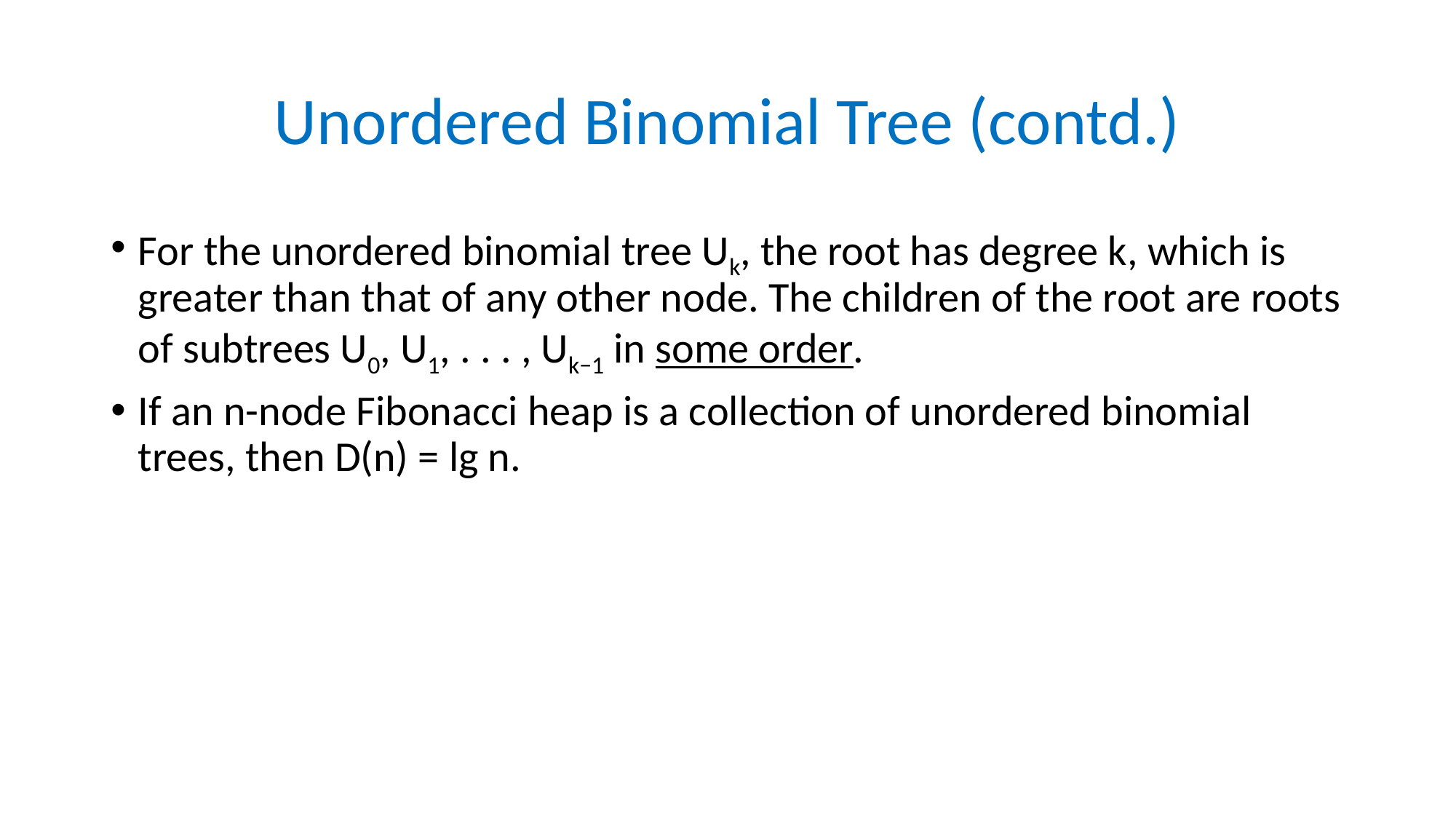

# Unordered Binomial Tree (contd.)
For the unordered binomial tree Uk, the root has degree k, which is greater than that of any other node. The children of the root are roots of subtrees U0, U1, . . . , Uk−1 in some order.
If an n-node Fibonacci heap is a collection of unordered binomial trees, then D(n) = lg n.